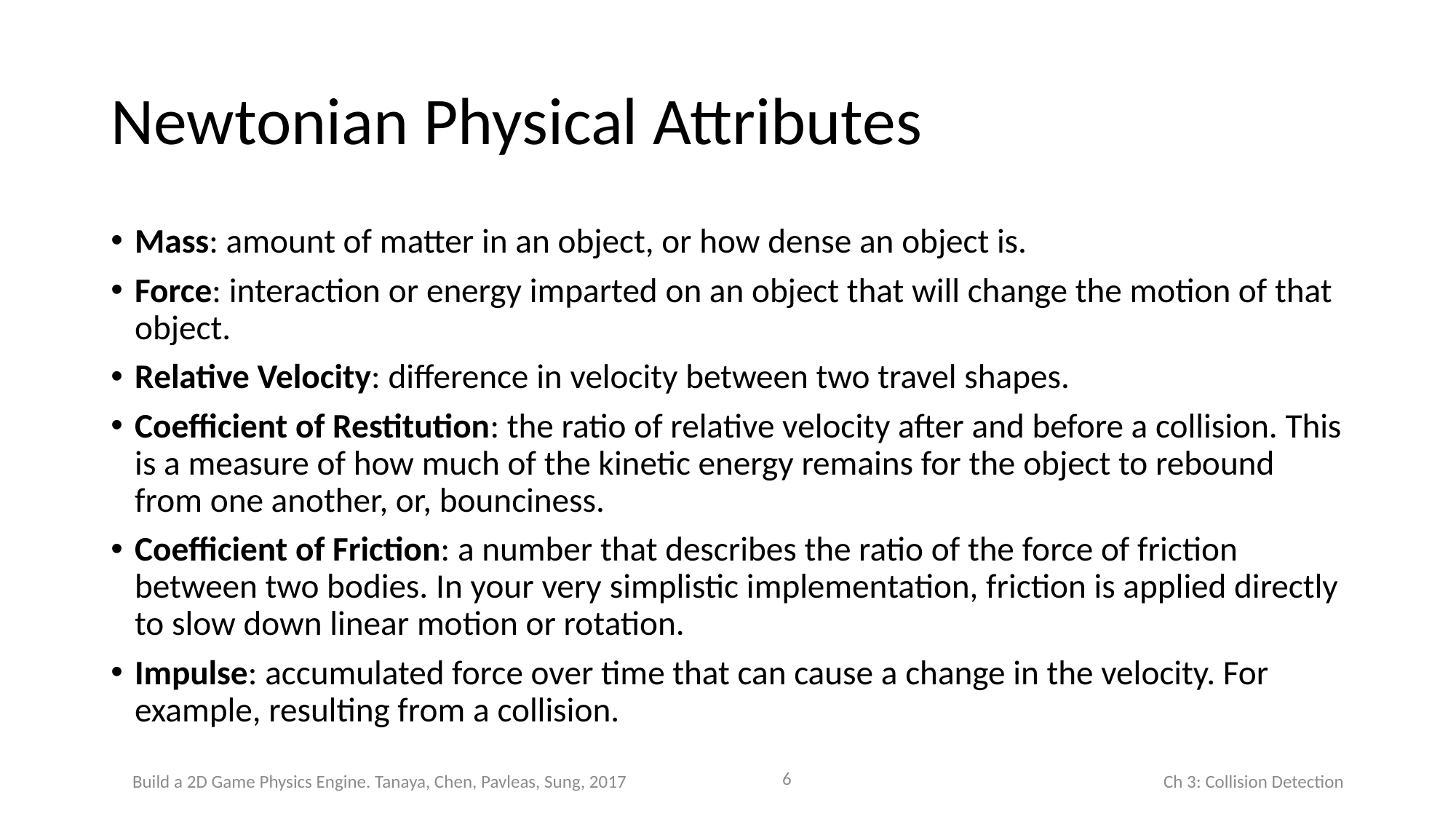

# Newtonian Physical Attributes
Mass: amount of matter in an object, or how dense an object is.
Force: interaction or energy imparted on an object that will change the motion of that object.
Relative Velocity: difference in velocity between two travel shapes.
Coefficient of Restitution: the ratio of relative velocity after and before a collision. This is a measure of how much of the kinetic energy remains for the object to rebound from one another, or, bounciness.
Coefficient of Friction: a number that describes the ratio of the force of friction between two bodies. In your very simplistic implementation, friction is applied directly to slow down linear motion or rotation.
Impulse: accumulated force over time that can cause a change in the velocity. For example, resulting from a collision.